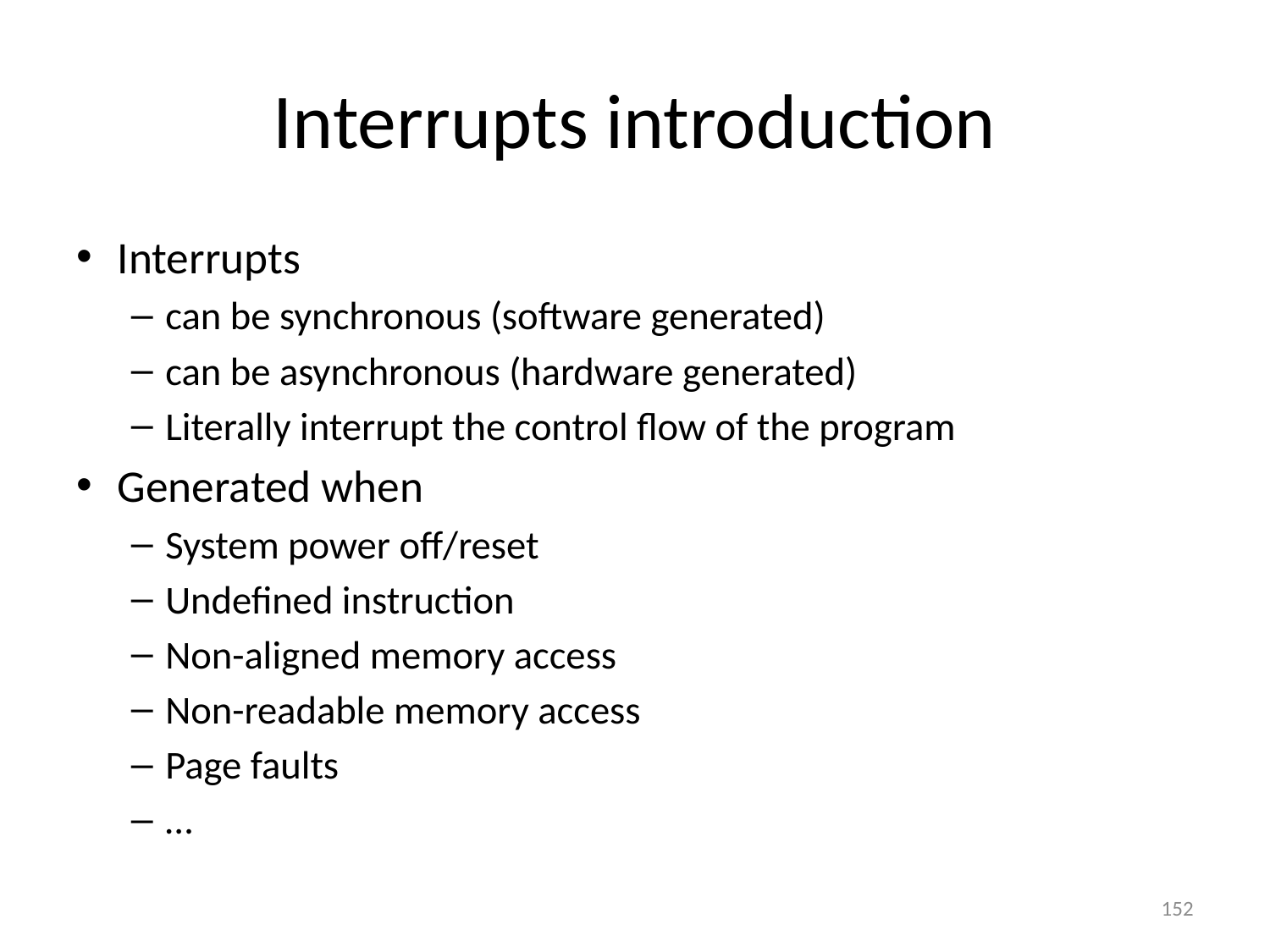

# Interrupts introduction
Interrupts
can be synchronous (software generated)
can be asynchronous (hardware generated)
Literally interrupt the control flow of the program
Generated when
System power off/reset
Undefined instruction
Non-aligned memory access
Non-readable memory access
Page faults
…
152